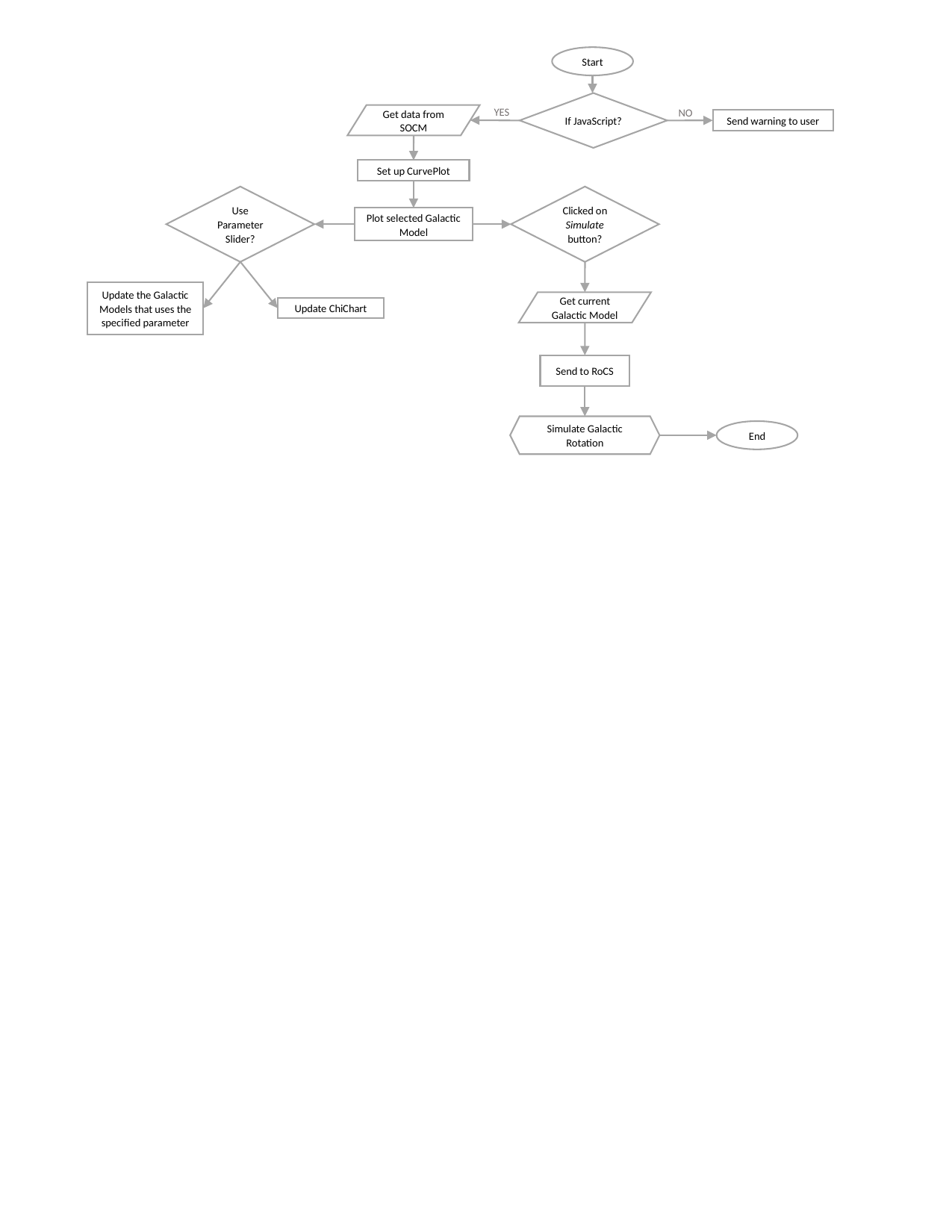

Start

If JavaScript?

YES
NO
Get data from SOCM
Send warning to user
Set up CurvePlot
Clicked on Simulate button?
Use Parameter Slider?
Plot selected Galactic Model
Update the Galactic Models that uses the specified parameter
Get current Galactic Model
Update ChiChart
Send to RoCS
Simulate Galactic Rotation
End